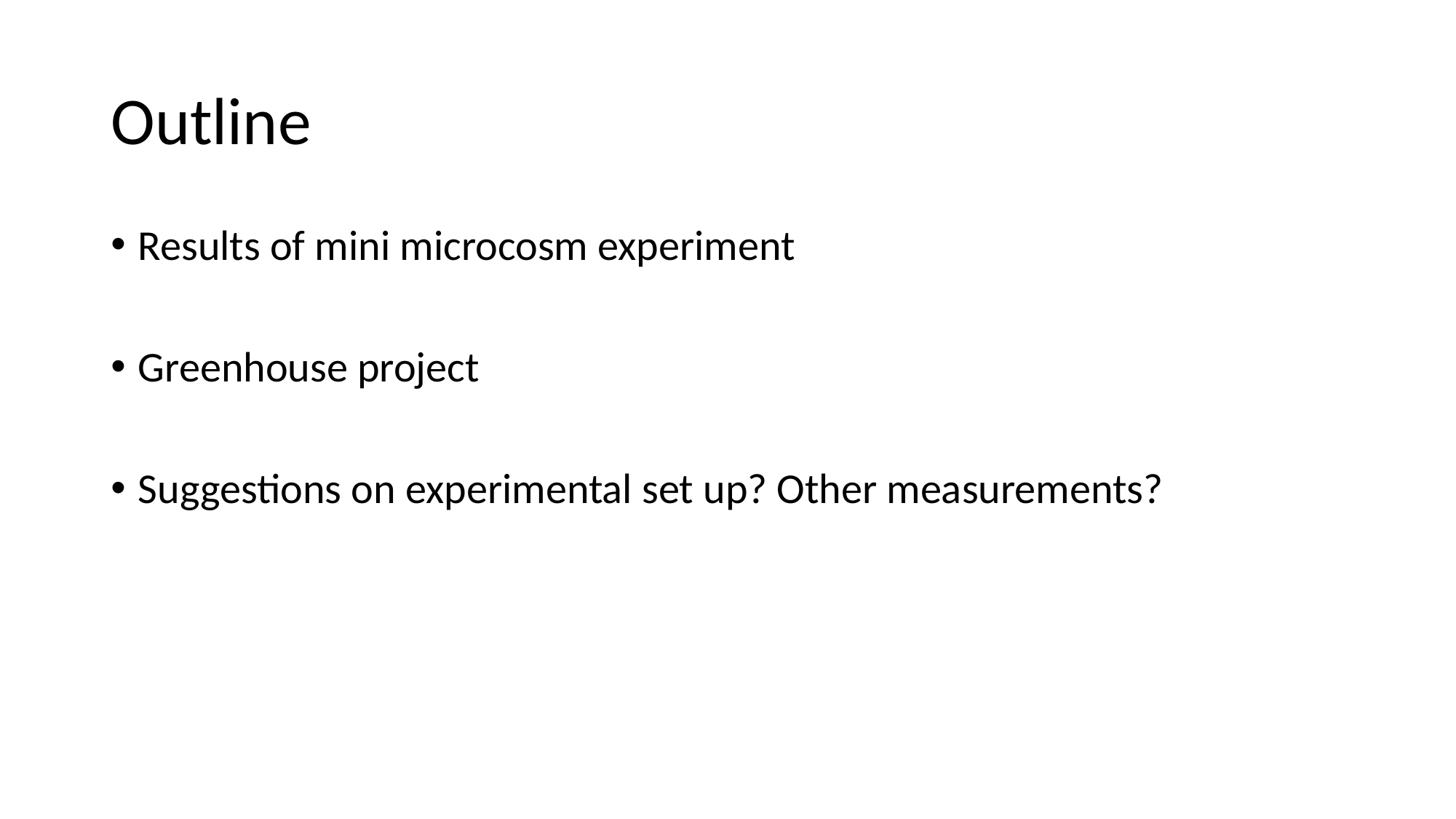

# Outline
Results of mini microcosm experiment

Greenhouse project

Suggestions on experimental set up? Other measurements?